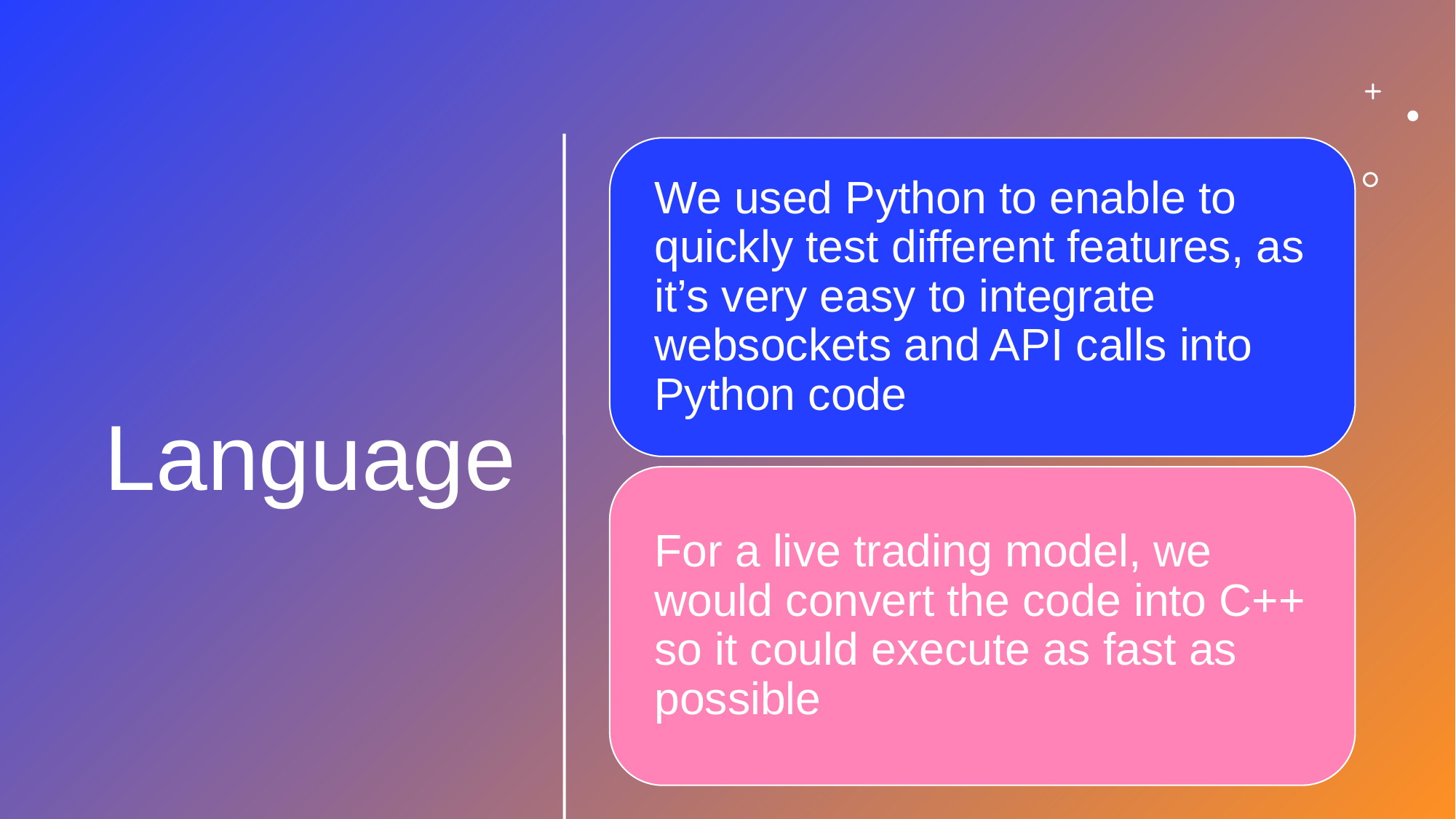

# Language
We used Python to enable to quickly test different features, as it’s very easy to integrate websockets and API calls into Python code
For a live trading model, we would convert the code into C++ so it could execute as fast as possible